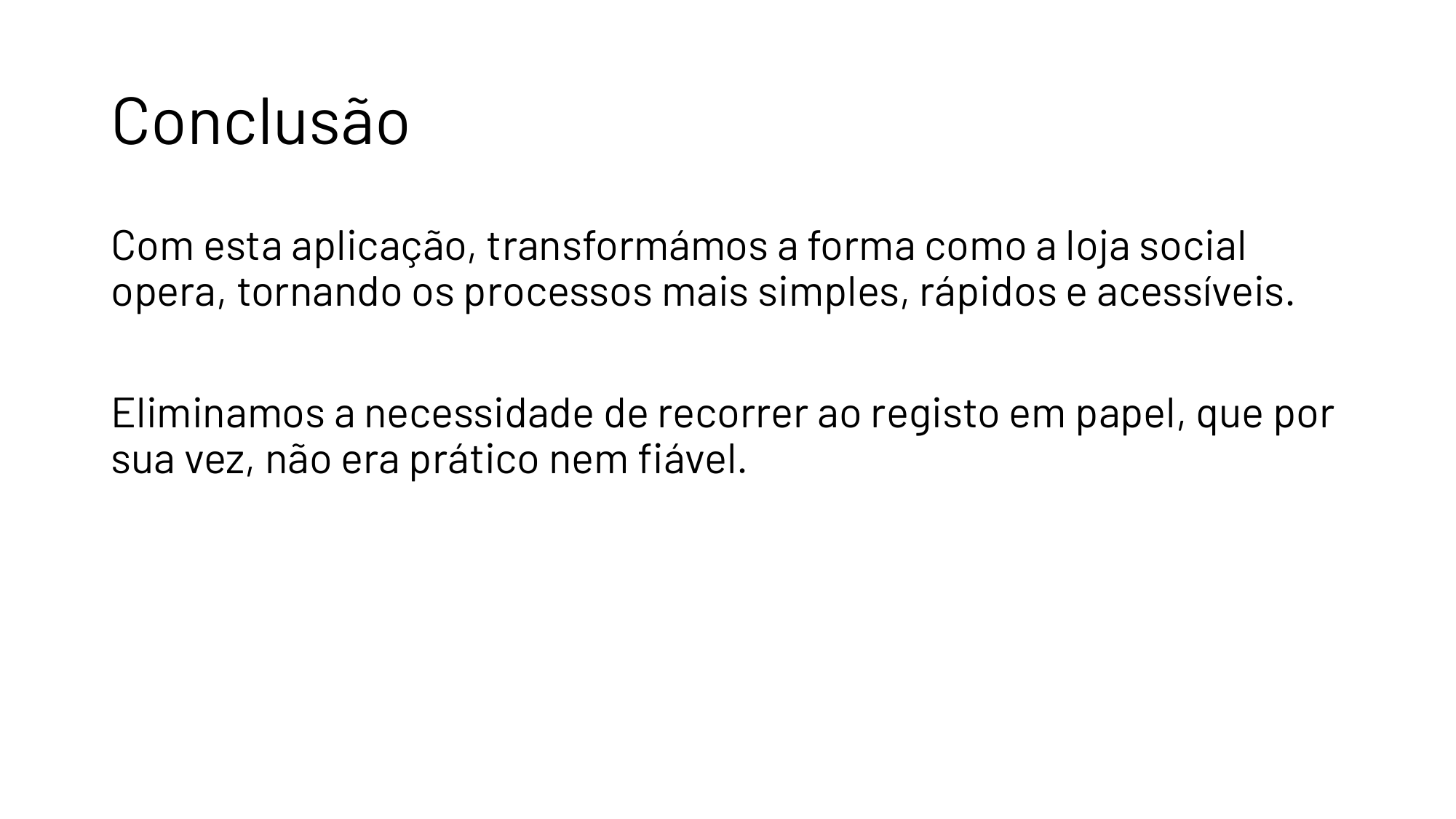

# Conclusão
Com esta aplicação, transformámos a forma como a loja social opera, tornando os processos mais simples, rápidos e acessíveis.

Eliminamos a necessidade de recorrer ao registo em papel, que por sua vez, não era prático nem fiável.